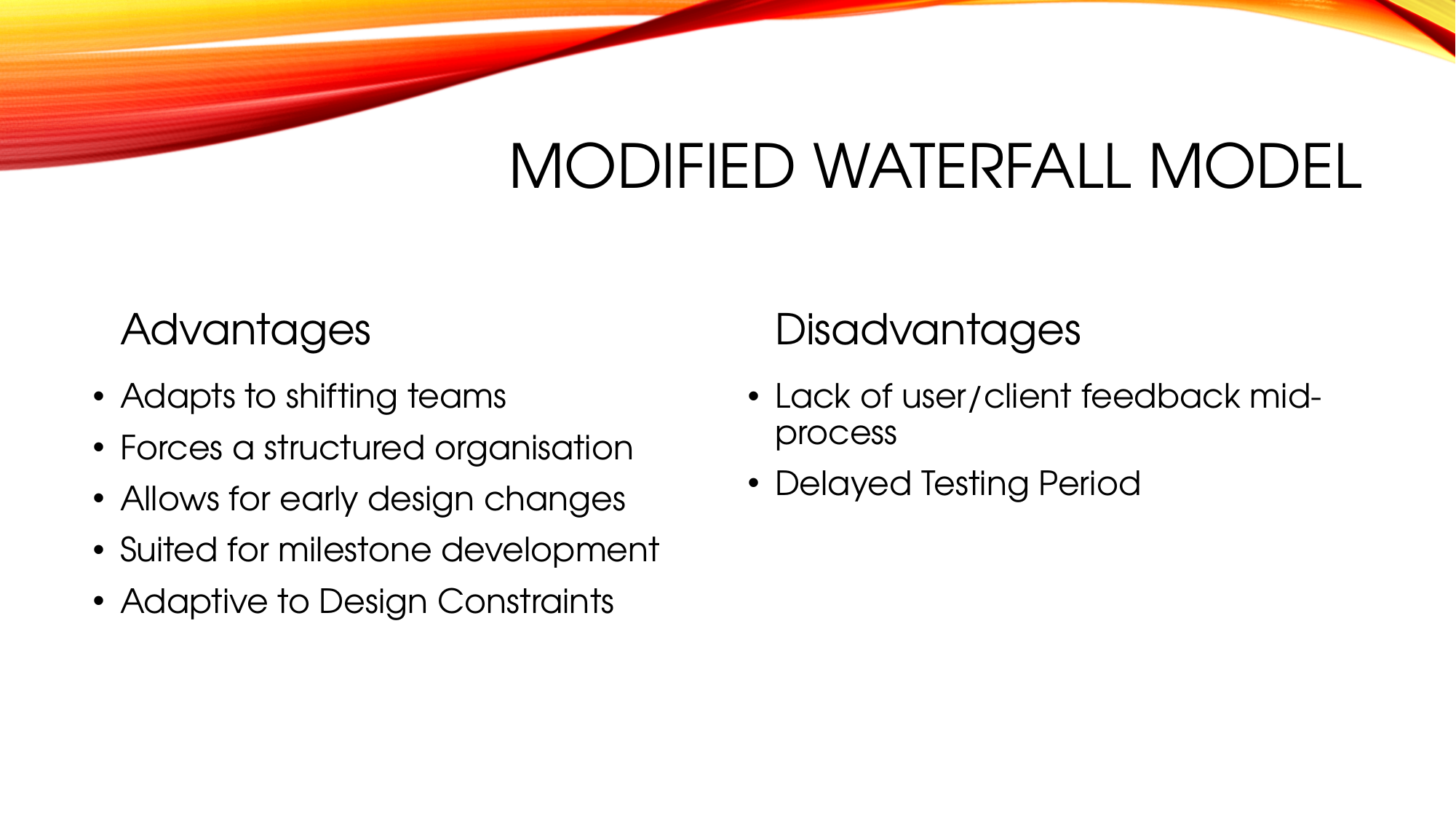

# Modified Waterfall model
Advantages
Disadvantages
Adapts to shifting teams
Forces a structured organisation
Allows for early design changes
Suited for milestone development
Adaptive to Design Constraints

Lack of user/client feedback mid-process
Delayed Testing Period